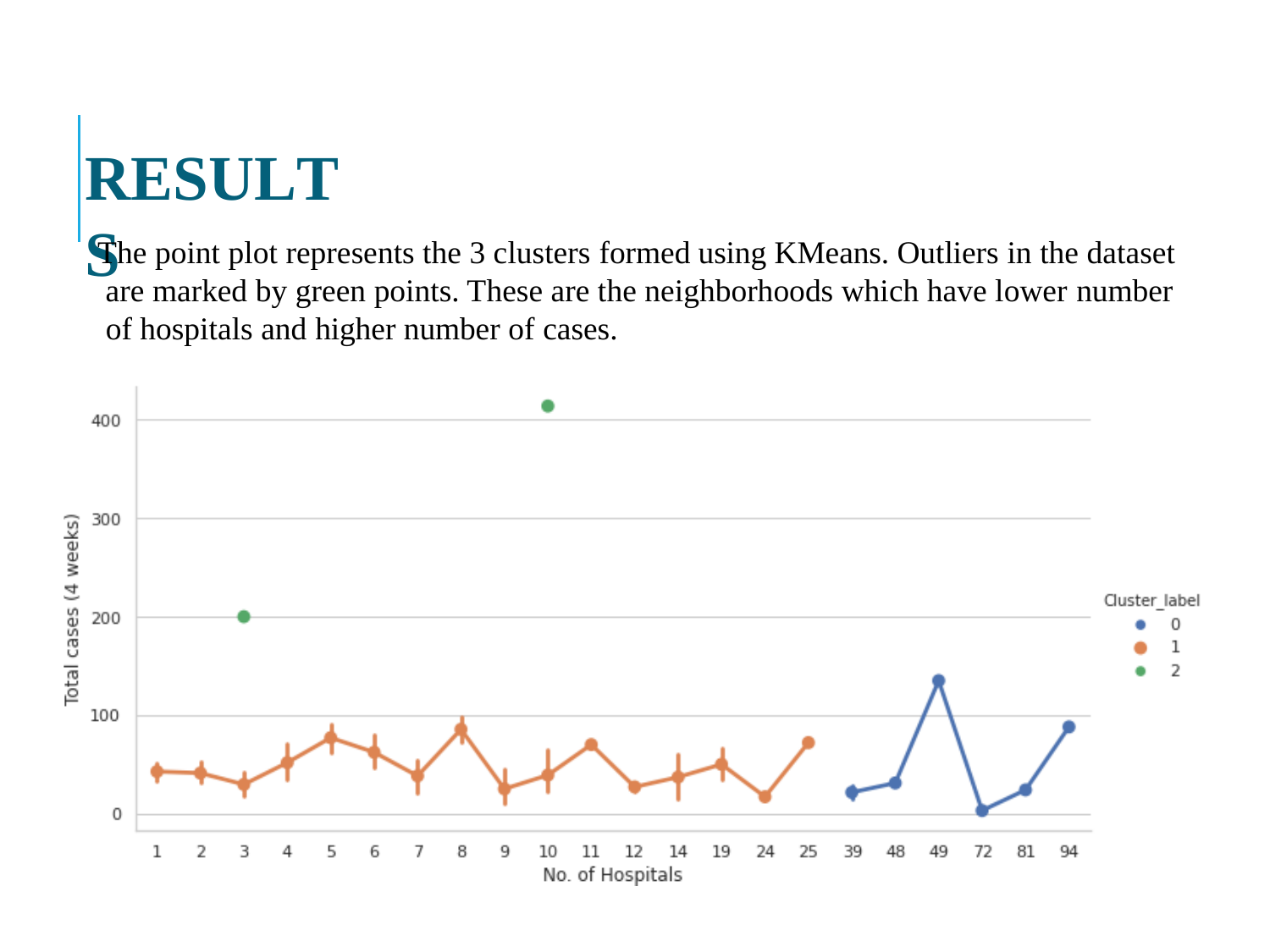

RESULTS
The point plot represents the 3 clusters formed using KMeans. Outliers in the dataset  are marked by green points. These are the neighborhoods which have lower number  of hospitals and higher number of cases.